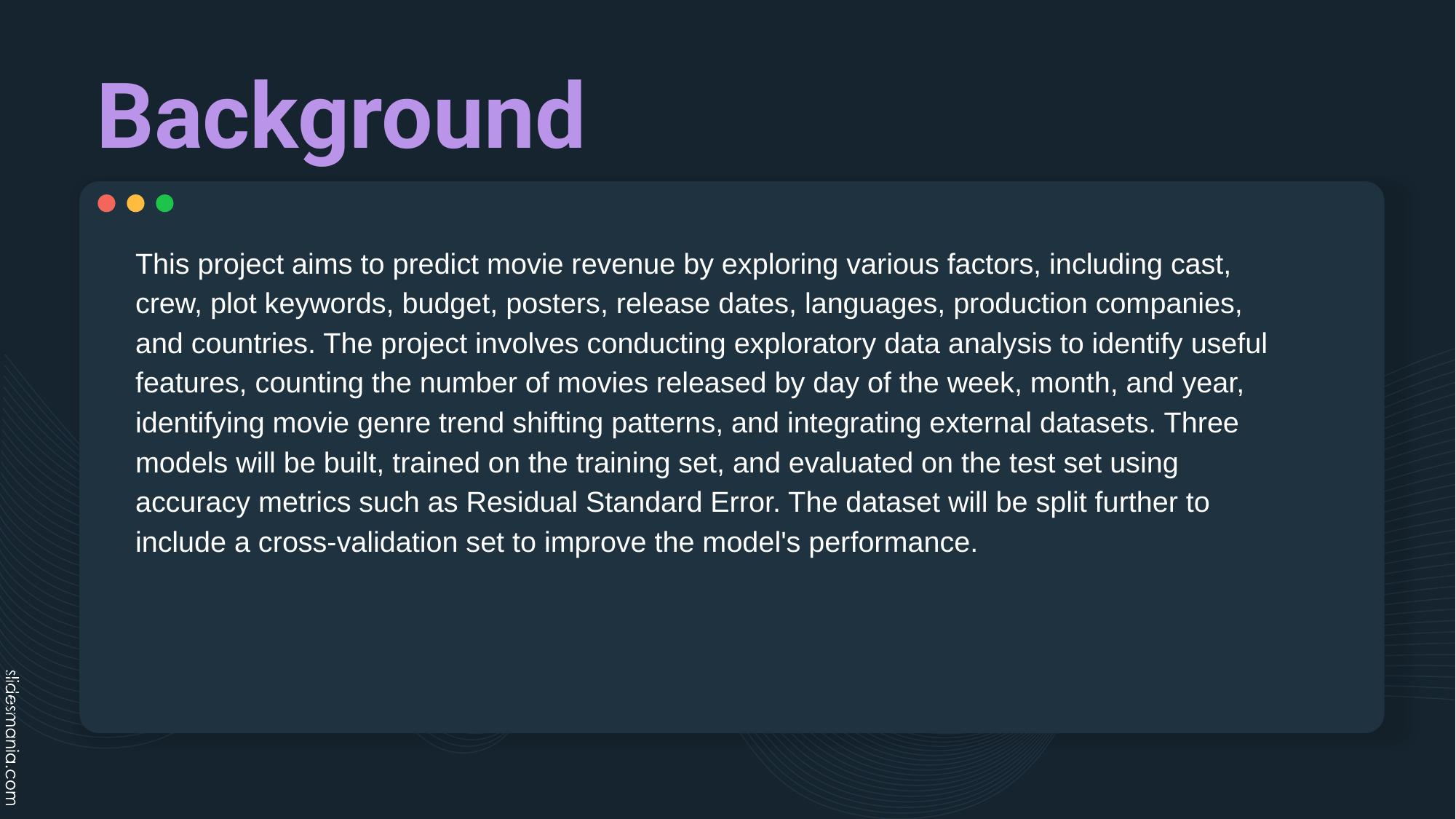

# Background
This project aims to predict movie revenue by exploring various factors, including cast, crew, plot keywords, budget, posters, release dates, languages, production companies, and countries. The project involves conducting exploratory data analysis to identify useful features, counting the number of movies released by day of the week, month, and year, identifying movie genre trend shifting patterns, and integrating external datasets. Three models will be built, trained on the training set, and evaluated on the test set using accuracy metrics such as Residual Standard Error. The dataset will be split further to include a cross-validation set to improve the model's performance.